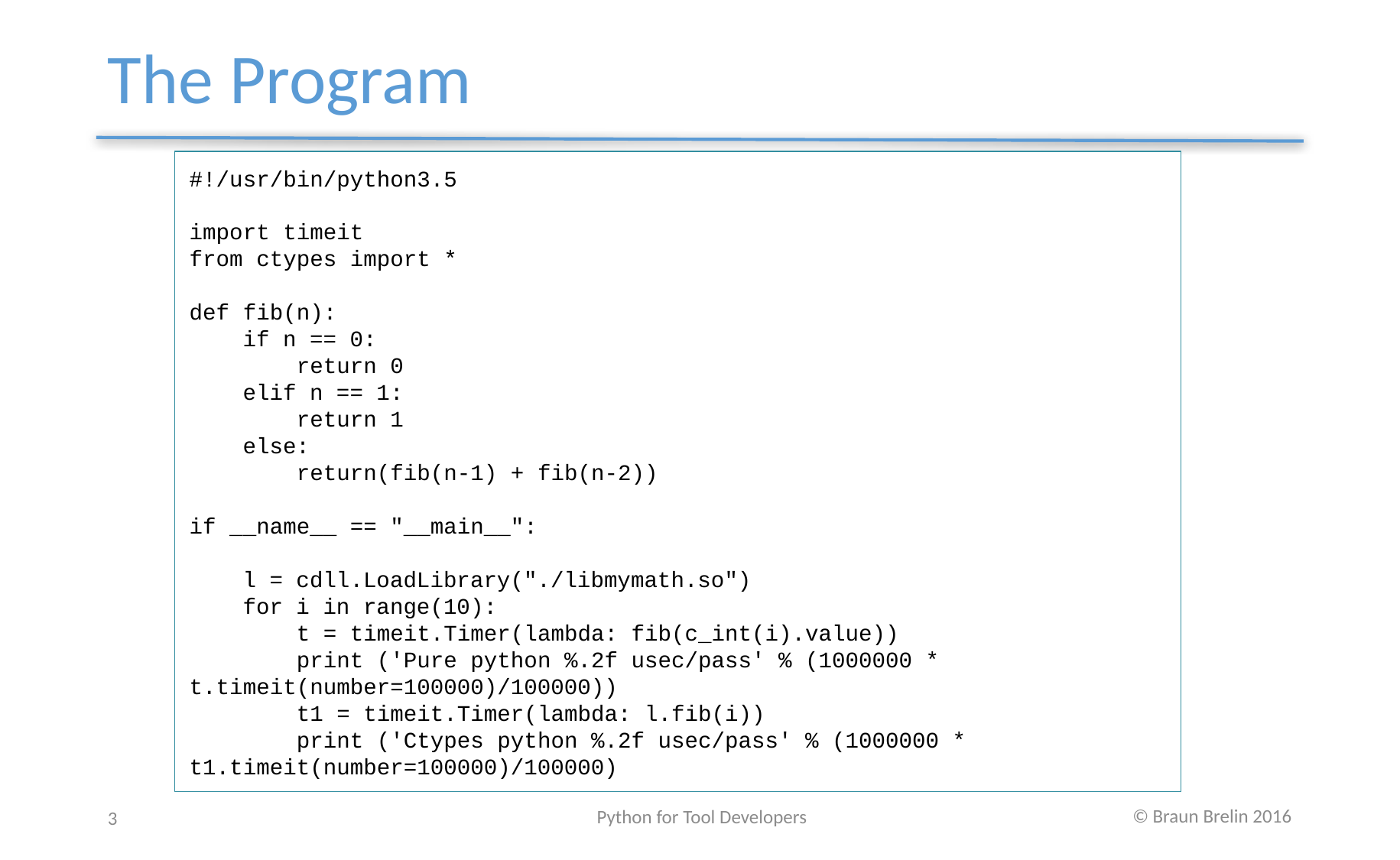

# The Program
#!/usr/bin/python3.5

import timeit
from ctypes import *

def fib(n):
    if n == 0:
        return 0
    elif n == 1:
        return 1
    else:
        return(fib(n-1) + fib(n-2))

if __name__ == "__main__":

    l = cdll.LoadLibrary("./libmymath.so")
    for i in range(10):
        t = timeit.Timer(lambda: fib(c_int(i).value))
        print ('Pure python %.2f usec/pass' % (1000000 * t.timeit(number=100000)/100000))
        t1 = timeit.Timer(lambda: l.fib(i))
        print ('Ctypes python %.2f usec/pass' % (1000000 * t1.timeit(number=100000)/100000)
Python for Tool Developers
3